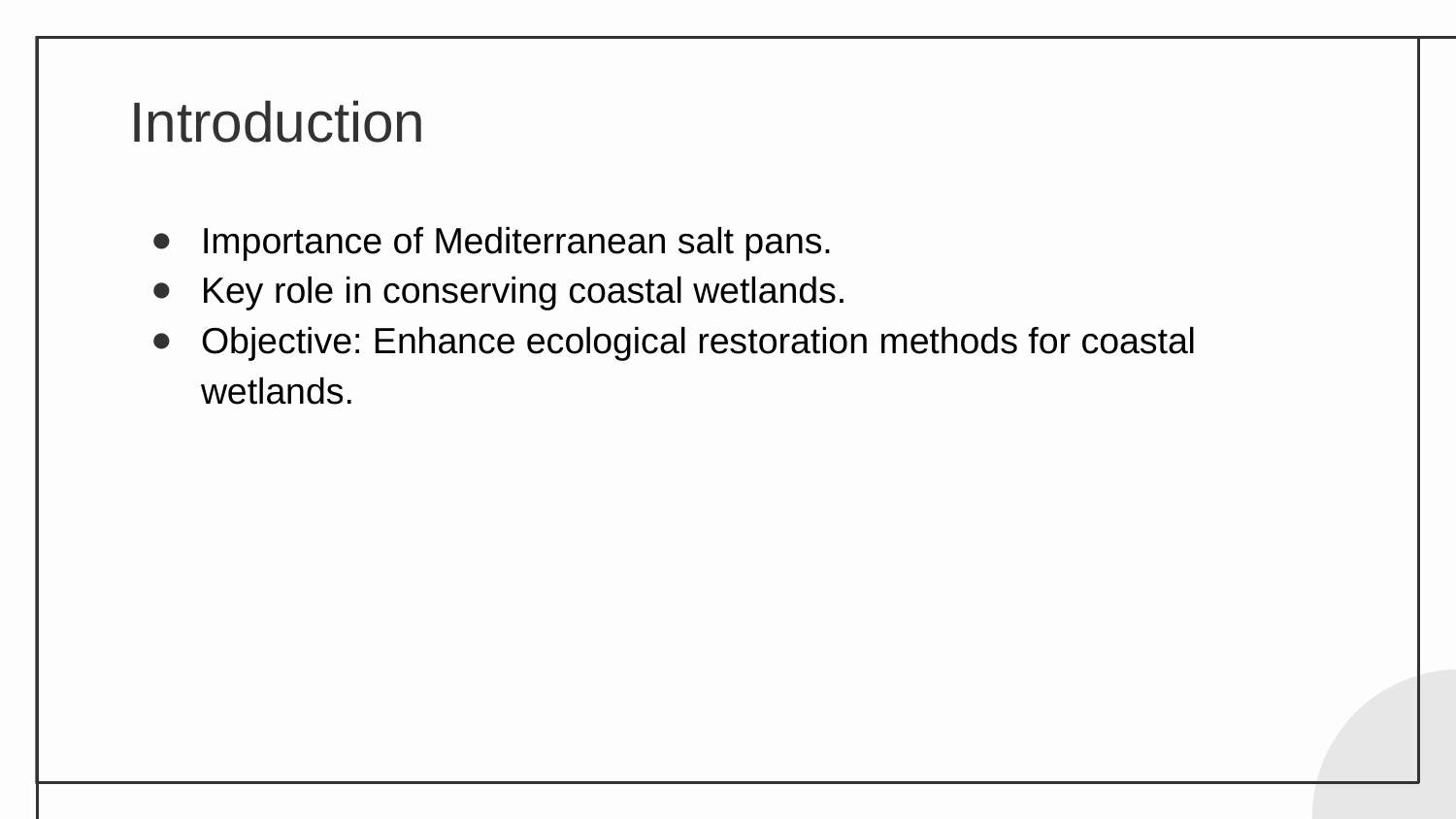

# Introduction

Importance of Mediterranean salt pans.
Key role in conserving coastal wetlands.
Objective: Enhance ecological restoration methods for coastal wetlands.